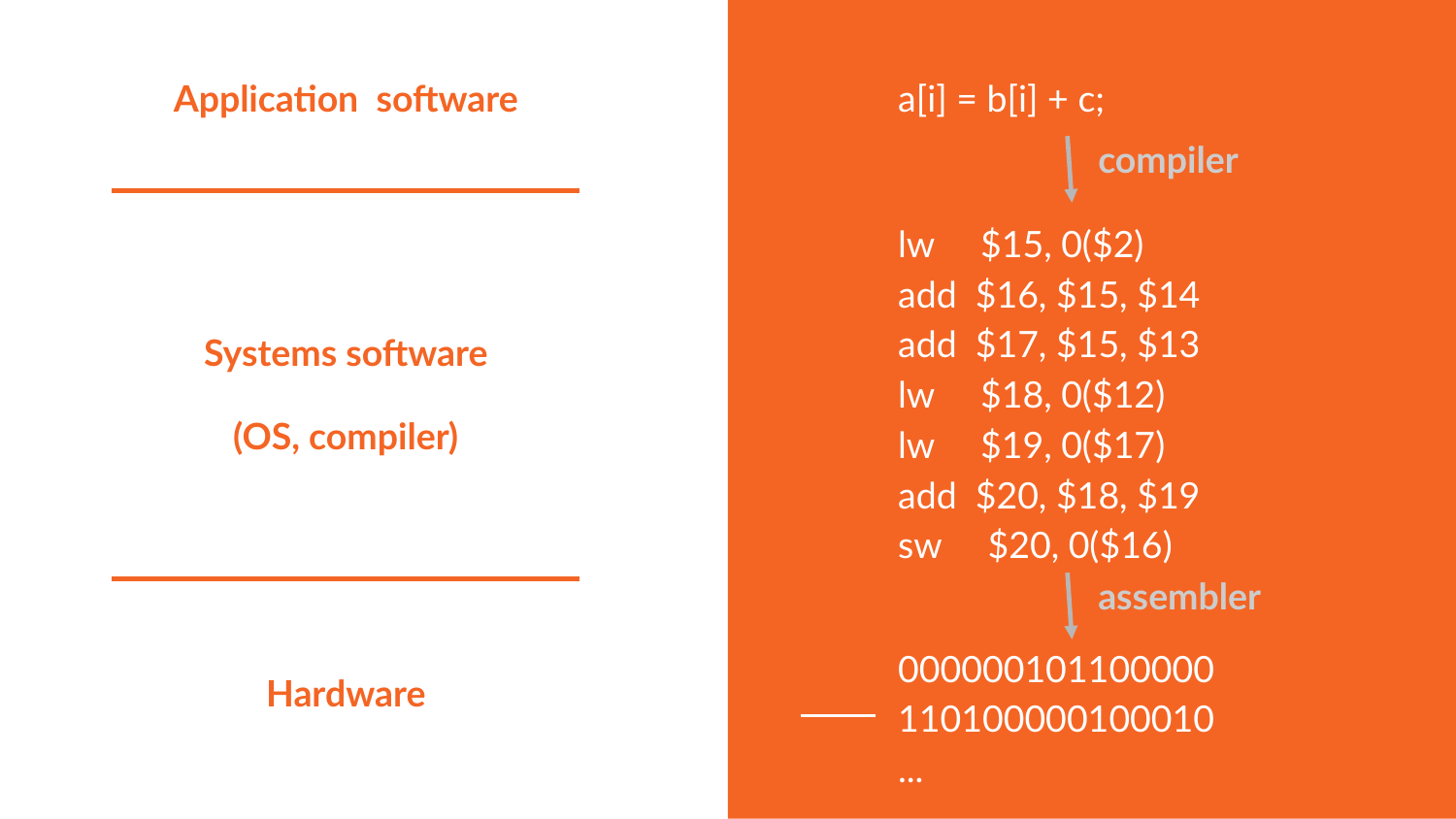

Application  software
a[i] = b[i] + c;
compiler
lw     $15, 0($2)
add  $16, $15, $14
add  $17, $15, $13
lw     $18, 0($12)
lw     $19, 0($17)
add  $20, $18, $19
sw     $20, 0($16)
Systems software
(OS, compiler)
assembler
000000101100000
110100000100010
...
Hardware